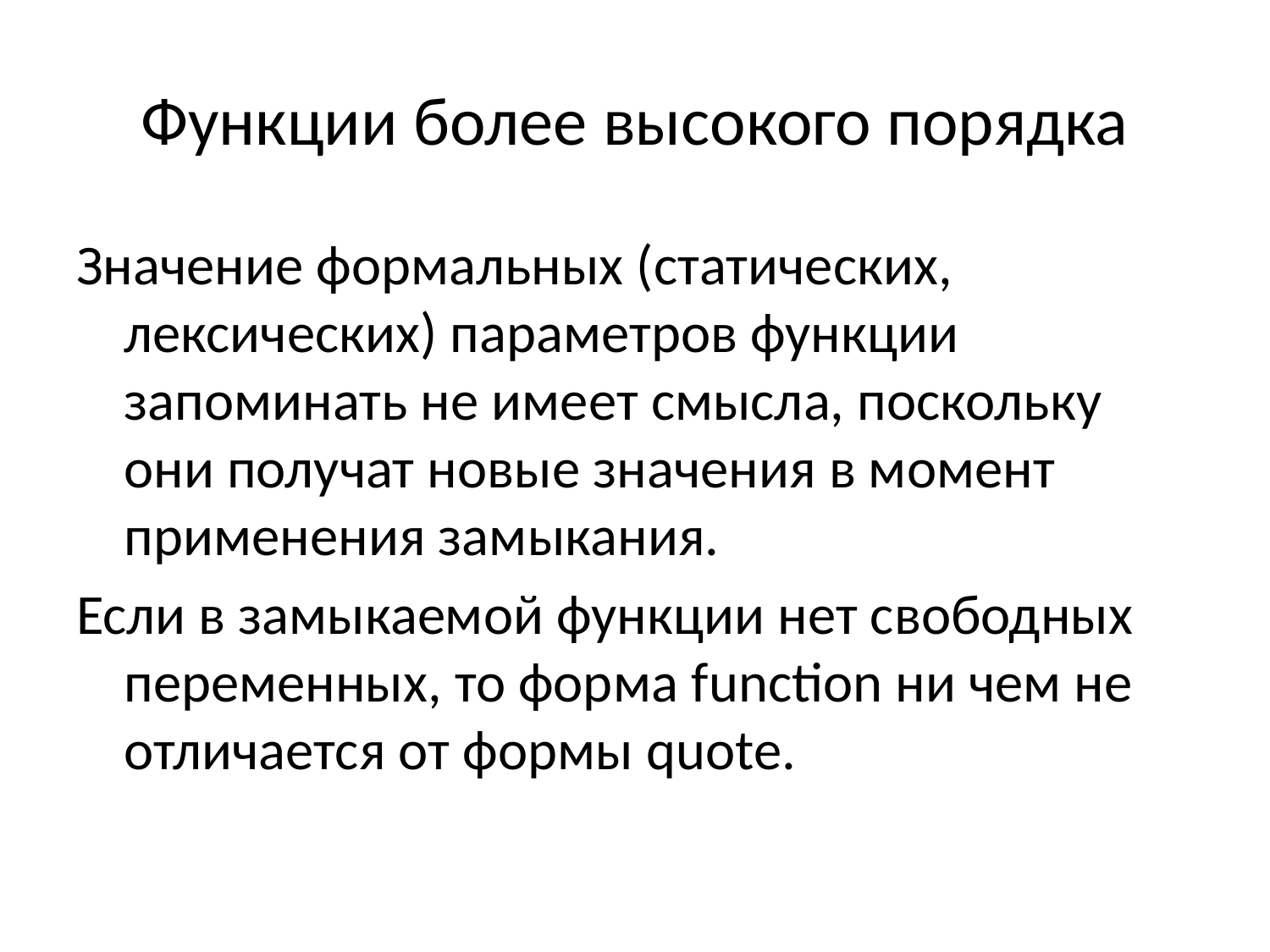

# Функции более высокого порядка
Значение формальных (статических, лексических) параметров функции запоминать не имеет смысла, поскольку они получат новые значения в момент применения замыкания.
Если в замыкаемой функции нет свободных переменных, то форма function ни чем не отличается от формы quote.